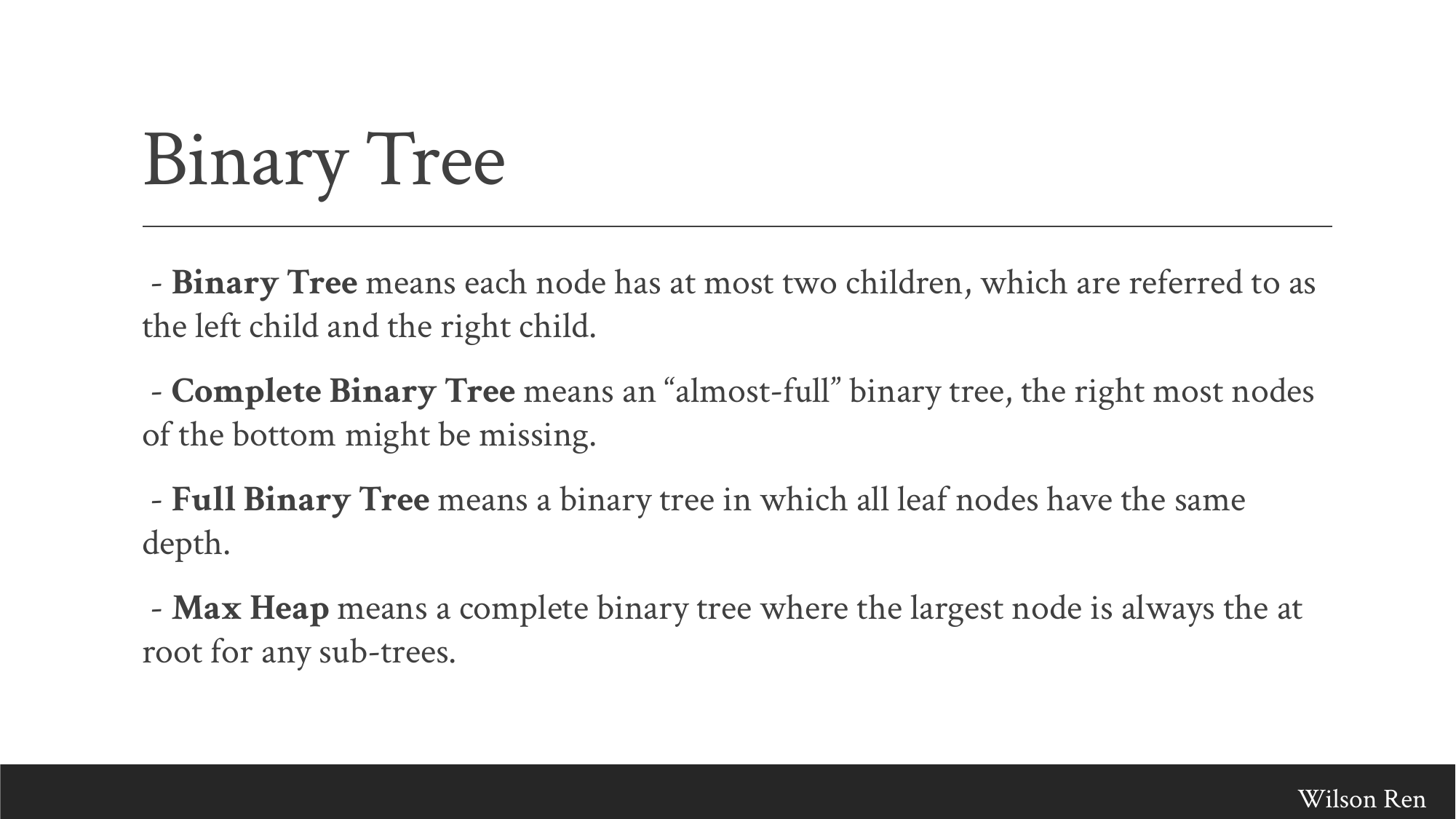

# Binary Tree
 - Binary Tree means each node has at most two children, which are referred to as the left child and the right child.
 - Complete Binary Tree means an “almost-full” binary tree, the right most nodes of the bottom might be missing.
 - Full Binary Tree means a binary tree in which all leaf nodes have the same depth.
 - Max Heap means a complete binary tree where the largest node is always the at root for any sub-trees.
Wilson Ren